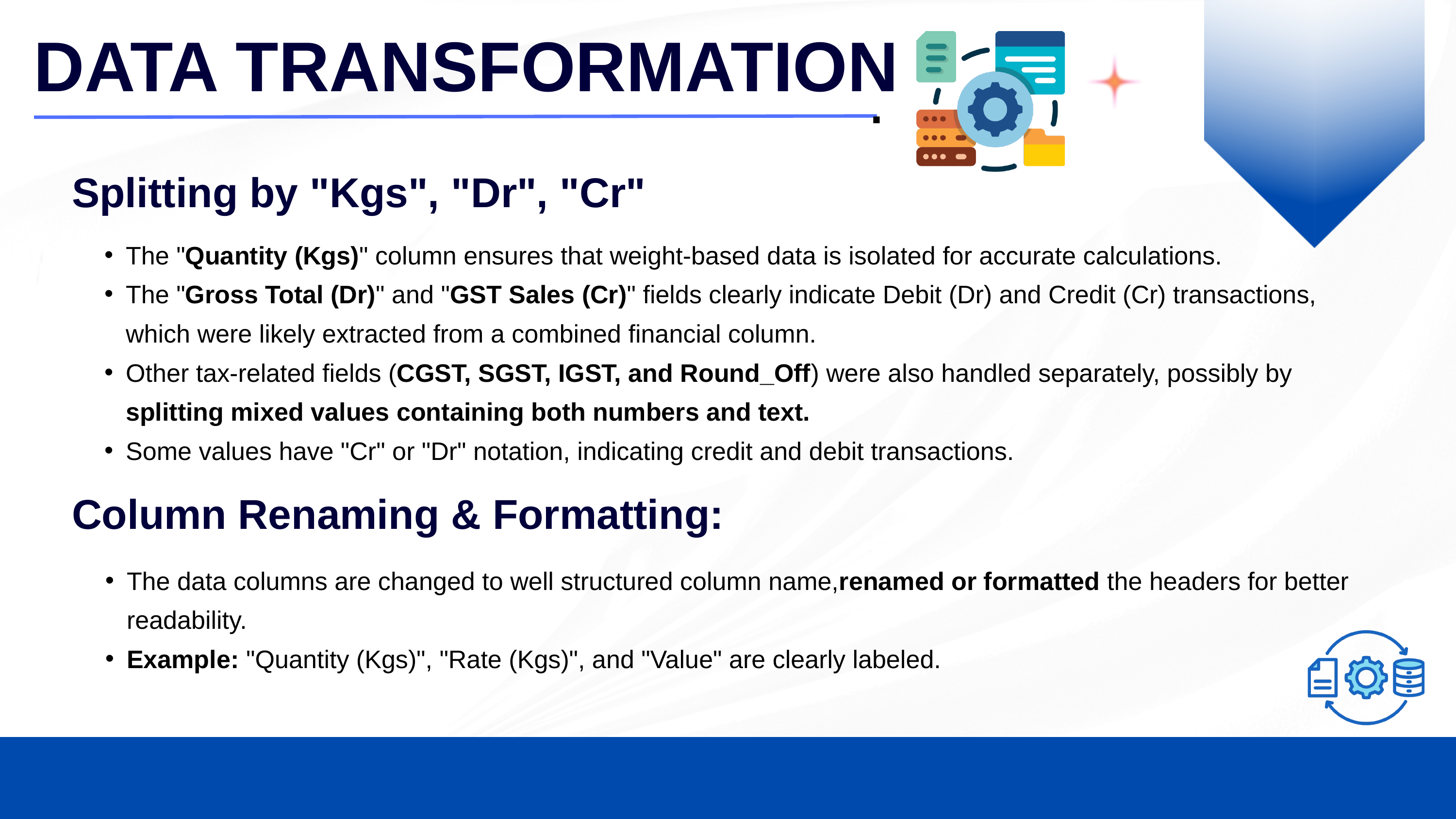

DATA TRANSFORMATION

.

Splitting by "Kgs", "Dr", "Cr"
The "Quantity (Kgs)" column ensures that weight-based data is isolated for accurate calculations.
The "Gross Total (Dr)" and "GST Sales (Cr)" fields clearly indicate Debit (Dr) and Credit (Cr) transactions, which were likely extracted from a combined financial column.
Other tax-related fields (CGST, SGST, IGST, and Round_Off) were also handled separately, possibly by splitting mixed values containing both numbers and text.
Some values have "Cr" or "Dr" notation, indicating credit and debit transactions.

Column Renaming & Formatting:
The data columns are changed to well structured column name,renamed or formatted the headers for better readability.
Example: "Quantity (Kgs)", "Rate (Kgs)", and "Value" are clearly labeled.